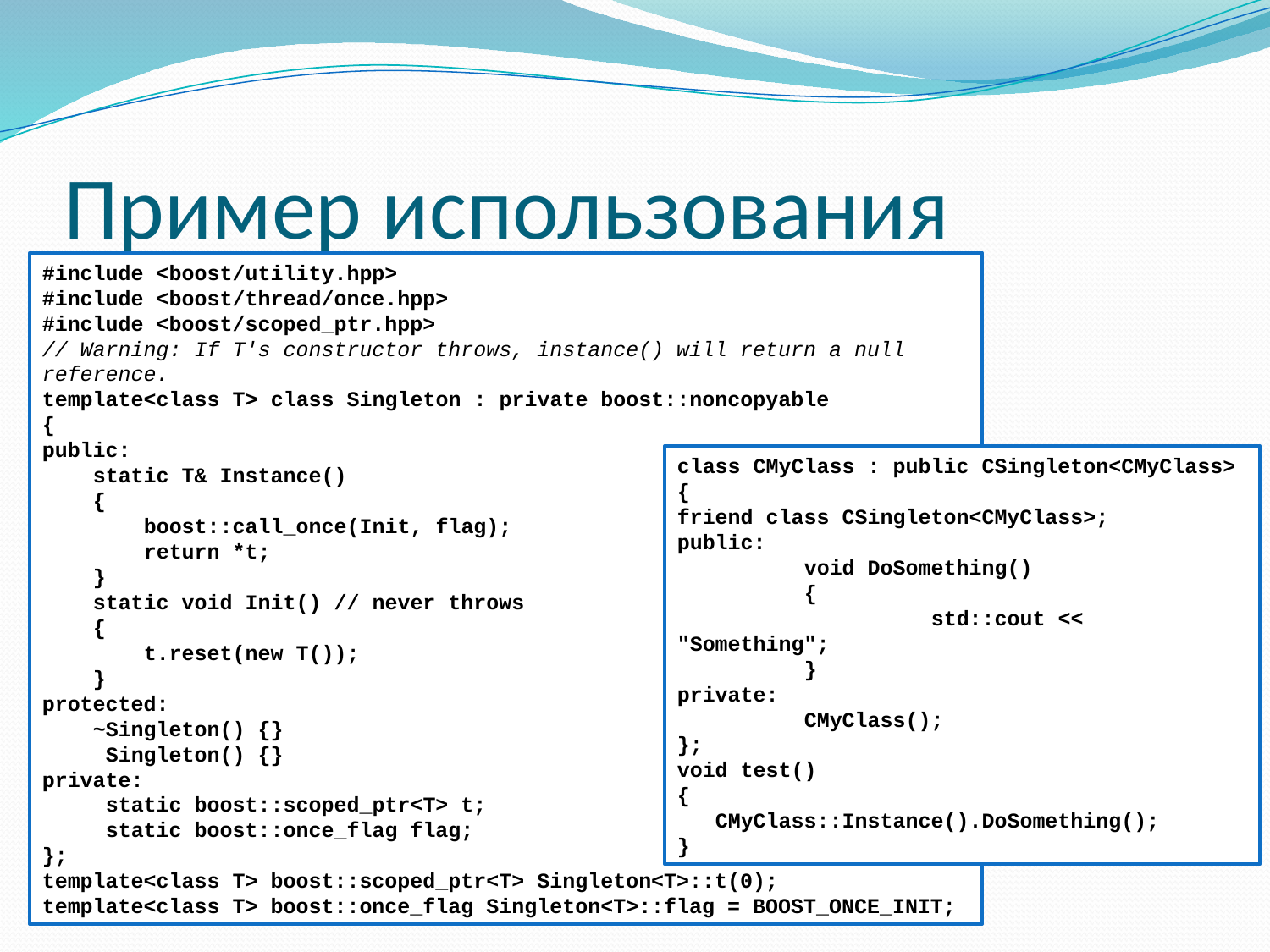

# Пример использования
#include <boost/utility.hpp>
#include <boost/thread/once.hpp>
#include <boost/scoped_ptr.hpp>
// Warning: If T's constructor throws, instance() will return a null reference.
template<class T> class Singleton : private boost::noncopyable
{
public:
    static T& Instance()
    {
        boost::call_once(Init, flag);
        return *t;
    }
    static void Init() // never throws
    {
        t.reset(new T());
    }
protected:
    ~Singleton() {}
     Singleton() {}
private:
     static boost::scoped_ptr<T> t;
     static boost::once_flag flag;
};
template<class T> boost::scoped_ptr<T> Singleton<T>::t(0);
template<class T> boost::once_flag Singleton<T>::flag = BOOST_ONCE_INIT;
class CMyClass : public CSingleton<CMyClass>
{
friend class CSingleton<CMyClass>;
public:
	void DoSomething()
	{
		std::cout << "Something";
	}
private:
	CMyClass();
};
void test()
{
   CMyClass::Instance().DoSomething();
}